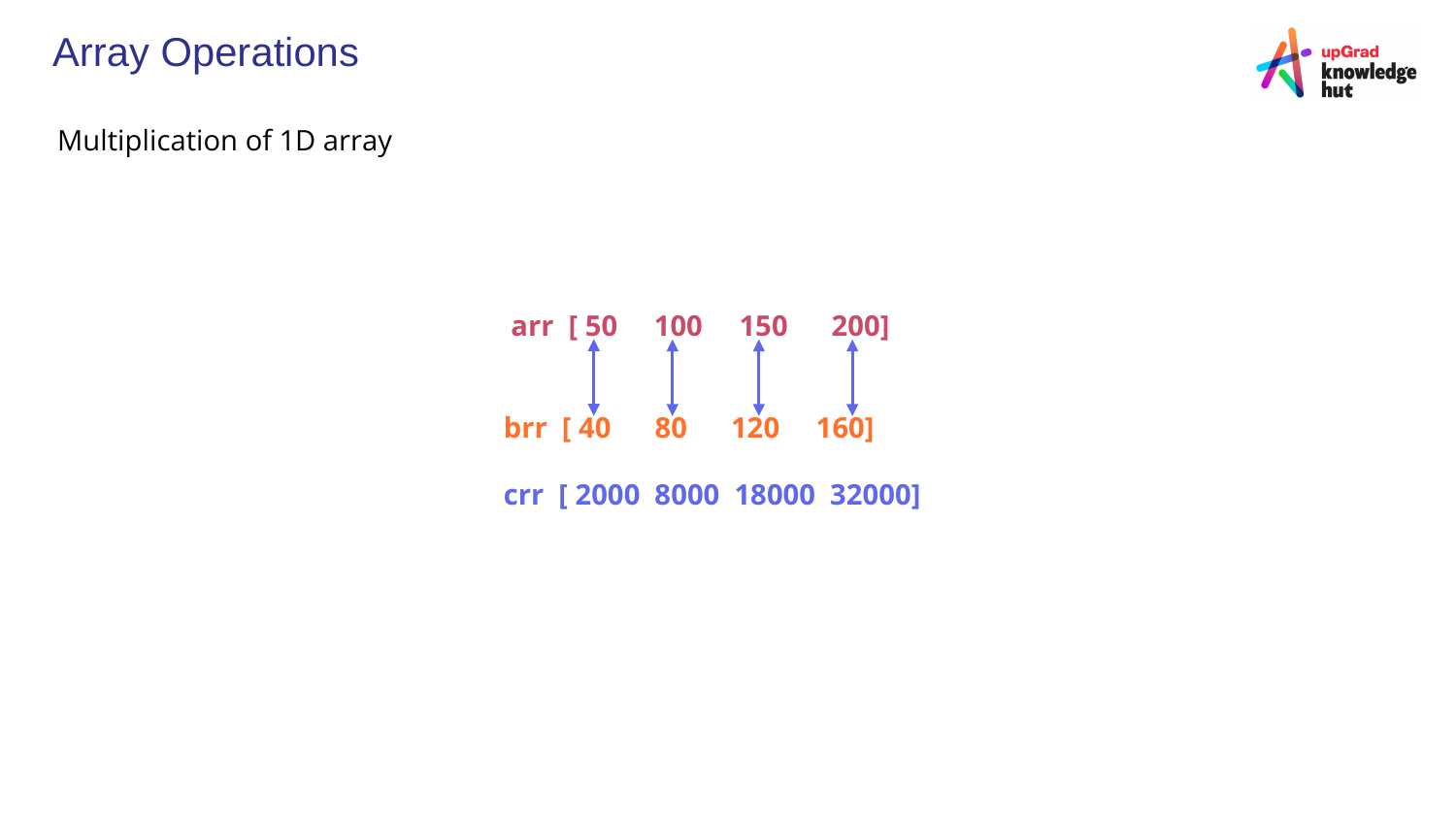

# Array Operations
Multiplication of 1D array
 arr  [ 50     100     150      200]

brr  [ 40      80      120     160]

crr  [ 2000  8000  18000  32000]